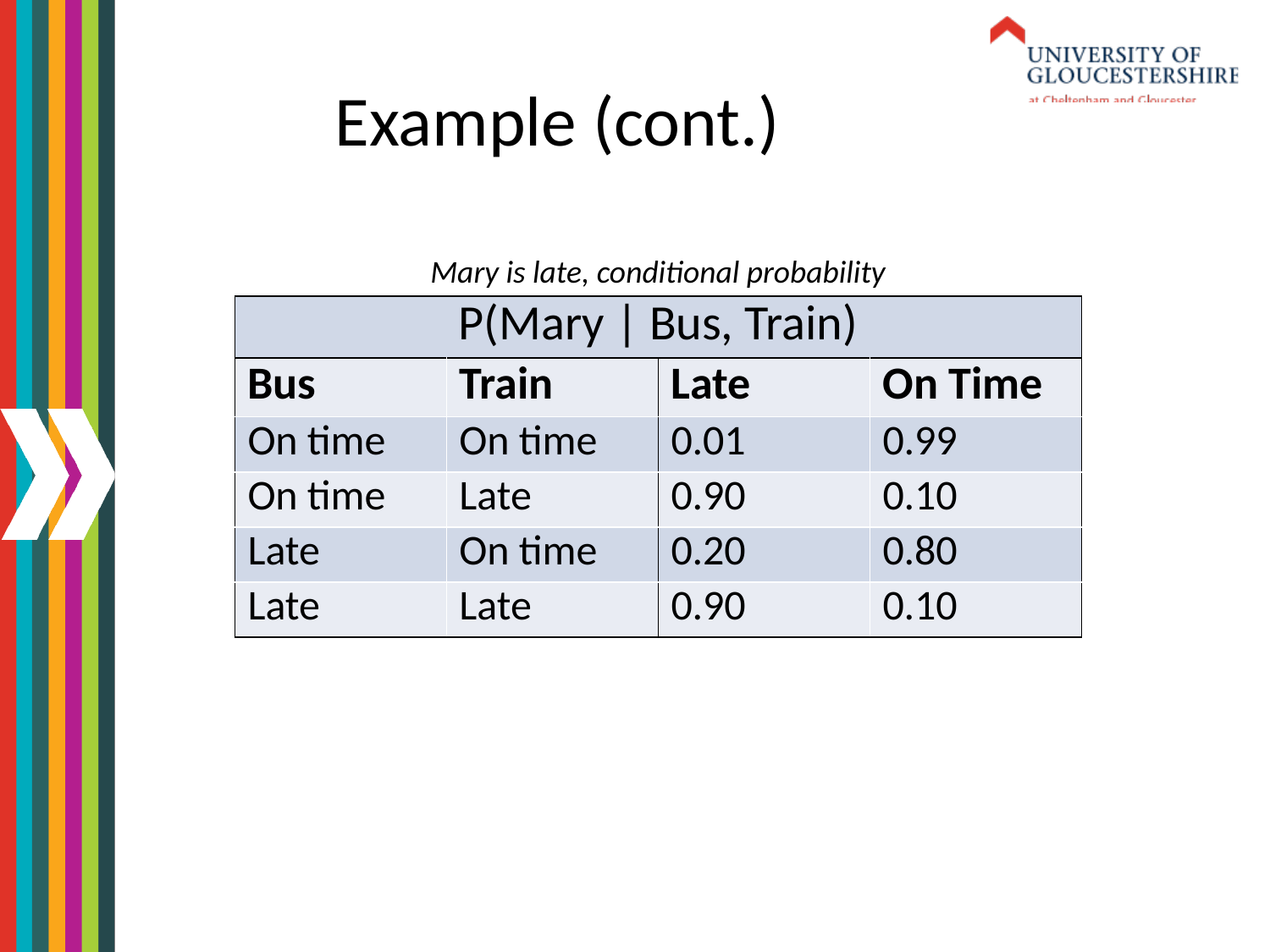

# Example (cont.)
Mary is late, conditional probability
| P(Mary | Bus, Train) |  |  |  |
| --- | --- | --- | --- |
| Bus | Train | Late | On Time |
| On time | On time | 0.01 | 0.99 |
| On time | Late | 0.90 | 0.10 |
| Late | On time | 0.20 | 0.80 |
| Late | Late | 0.90 | 0.10 |